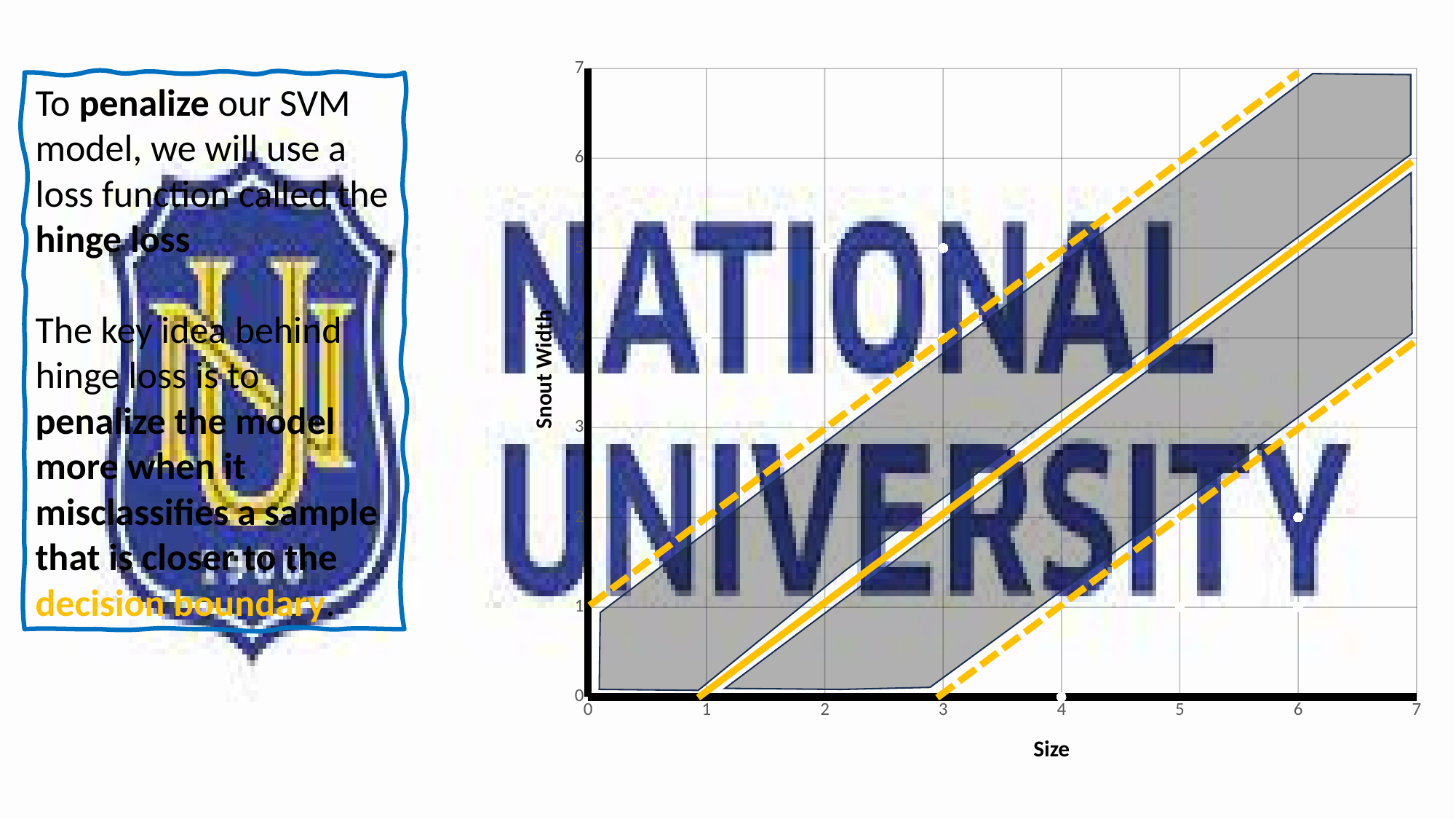

### Chart

| Category | Y-Values |
|---|---|
To penalize our SVM model, we will use a loss function called the hinge loss

The key idea behind hinge loss is to penalize the model more when it misclassifies a sample that is closer to the decision boundary.

Snout Width
Size